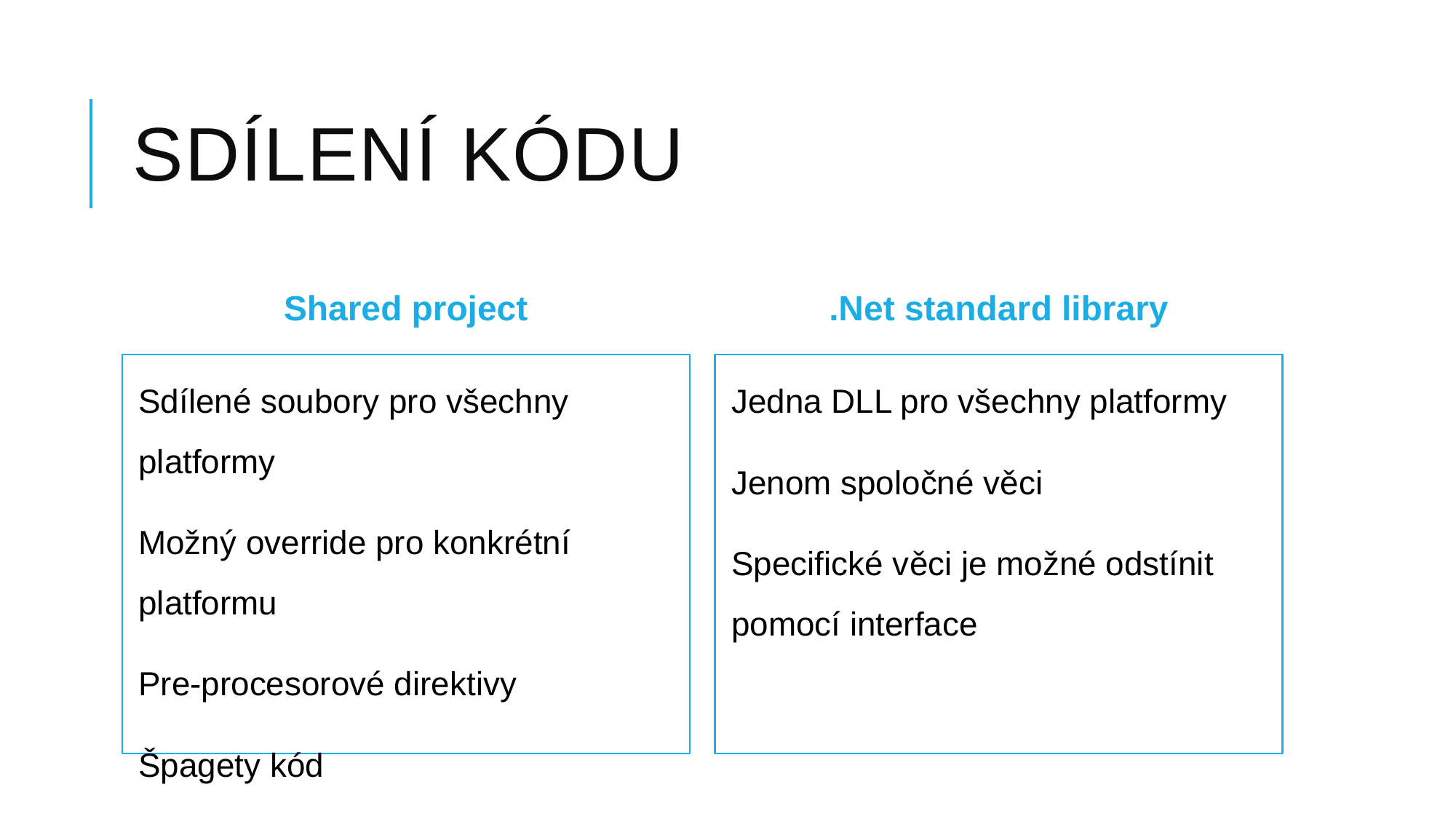

# Sdílení kódu
Shared project
.Net standard library
Sdílené soubory pro všechny platformy
Možný override pro konkrétní platformu
Pre-procesorové direktivy
Špagety kód
Jedna DLL pro všechny platformy
Jenom spoločné věci
Specifické věci je možné odstínit pomocí interface